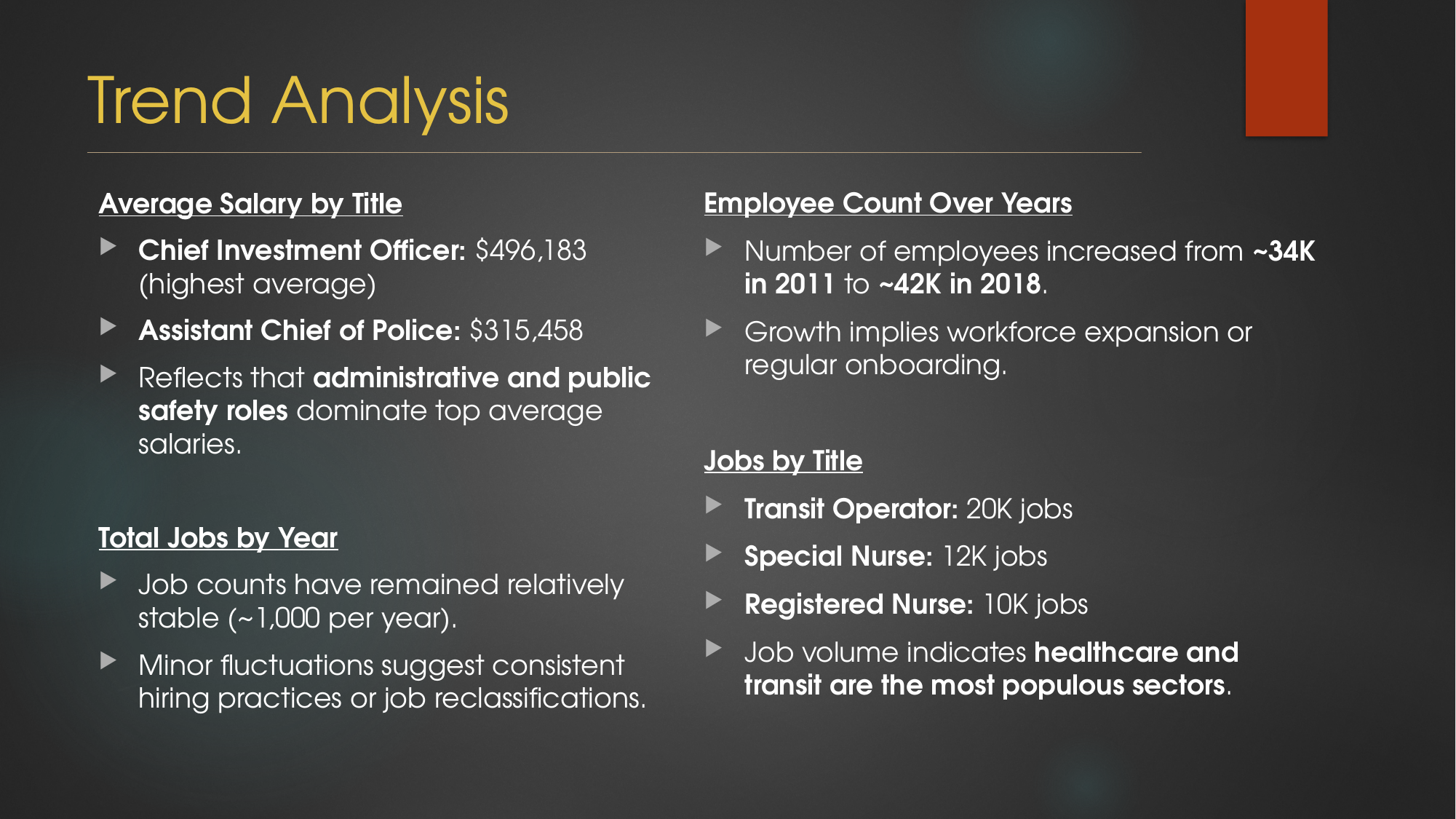

Trend Analysis
Average Salary by Title
Chief Investment Officer: $496,183 (highest average)
Assistant Chief of Police: $315,458
Reflects that administrative and public safety roles dominate top average salaries.

Total Jobs by Year
Job counts have remained relatively stable (~1,000 per year).
Minor fluctuations suggest consistent hiring practices or job reclassifications.

Employee Count Over Years
Number of employees increased from ~34K in 2011 to ~42K in 2018.
Growth implies workforce expansion or regular onboarding.

Jobs by Title
Transit Operator: 20K jobs
Special Nurse: 12K jobs
Registered Nurse: 10K jobs
Job volume indicates healthcare and transit are the most populous sectors.